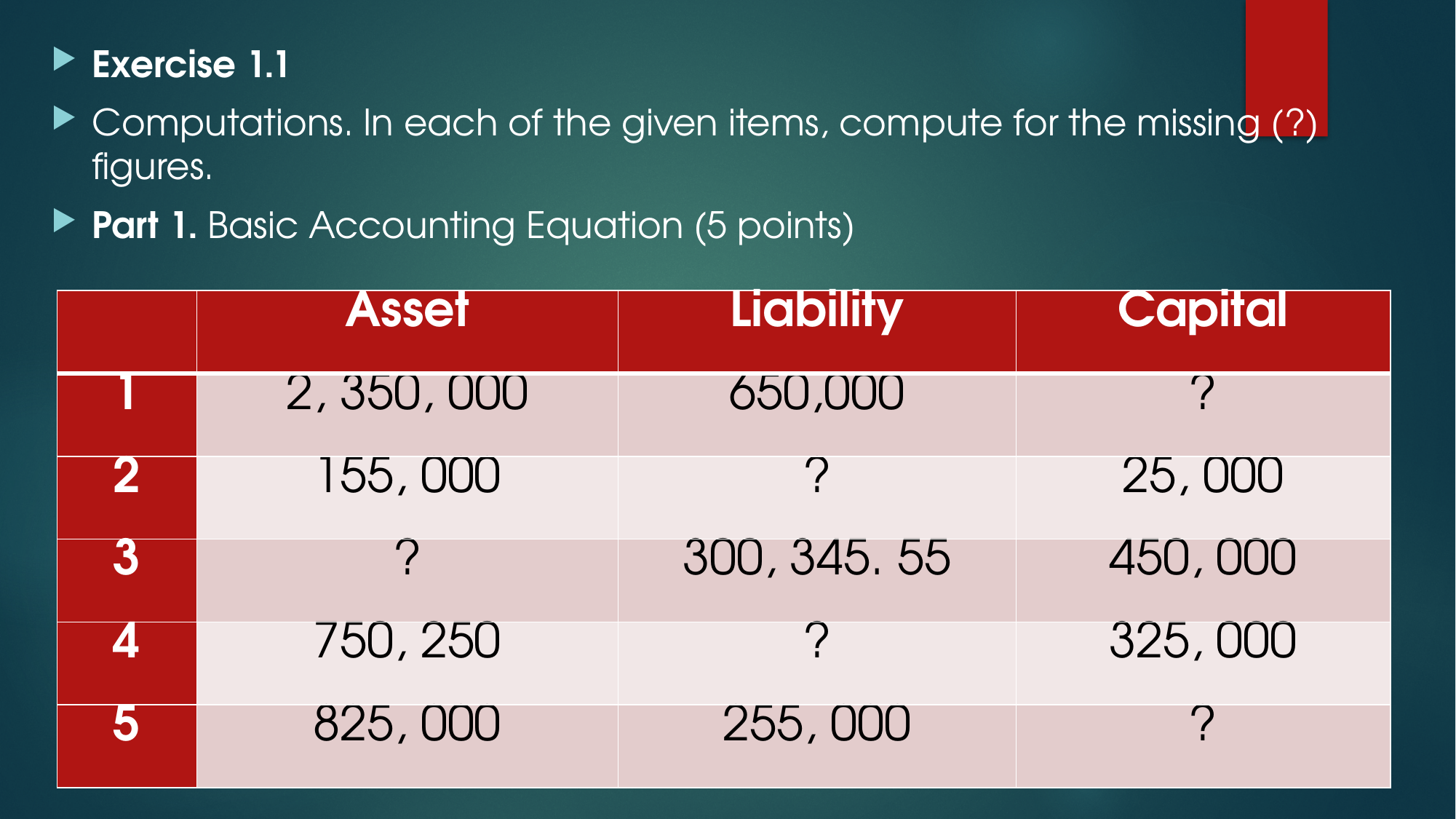

Exercise 1.1
Computations. In each of the given items, compute for the missing (?) figures.
Part 1. Basic Accounting Equation (5 points)

|  | Asset | Liability | Capital |
| --- | --- | --- | --- |
| 1 | 2, 350, 000 | 650,000 | ? |
| 2 | 155, 000 | ? | 25, 000 |
| 3 | ? | 300, 345. 55 | 450, 000 |
| 4 | 750, 250 | ? | 325, 000 |
| 5 | 825, 000 | 255, 000 | ? |